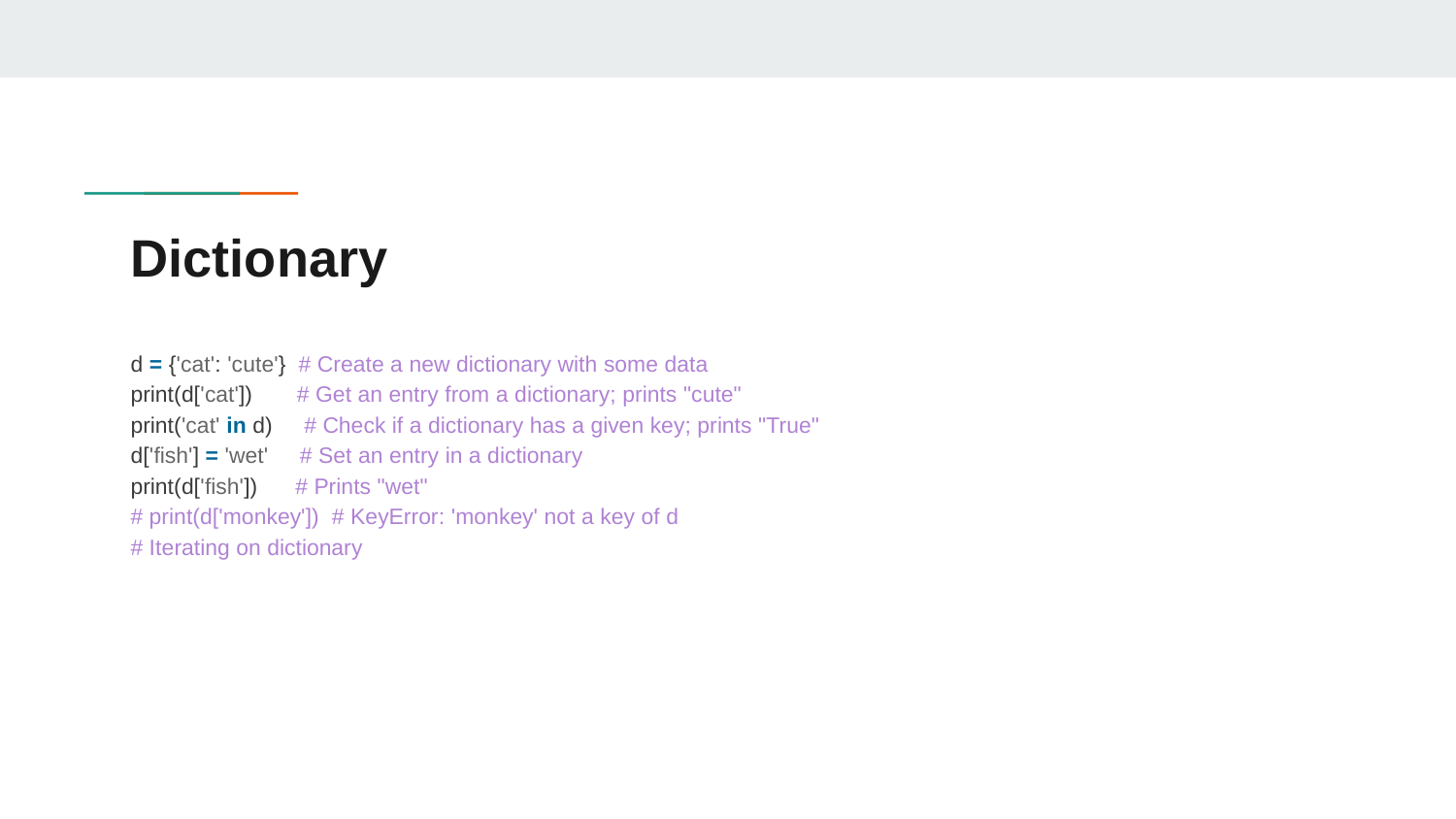

# Dictionary
d = {'cat': 'cute'}  # Create a new dictionary with some data
print(d['cat'])       # Get an entry from a dictionary; prints "cute"
print('cat' in d)     # Check if a dictionary has a given key; prints "True"
d['fish'] = 'wet'     # Set an entry in a dictionary
print(d['fish'])      # Prints "wet"
# print(d['monkey'])  # KeyError: 'monkey' not a key of d
# Iterating on dictionary